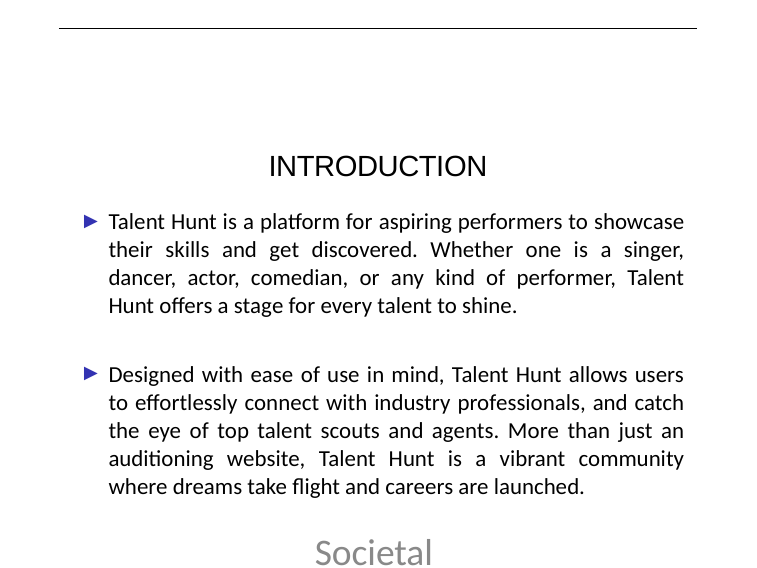

# INTRODUCTION
Talent Hunt is a platform for aspiring performers to showcase their skills and get discovered. Whether one is a singer, dancer, actor, comedian, or any kind of performer, Talent Hunt offers a stage for every talent to shine.

Designed with ease of use in mind, Talent Hunt allows users to effortlessly connect with industry professionals, and catch the eye of top talent scouts and agents. More than just an auditioning website, Talent Hunt is a vibrant community where dreams take flight and careers are launched.
Societal